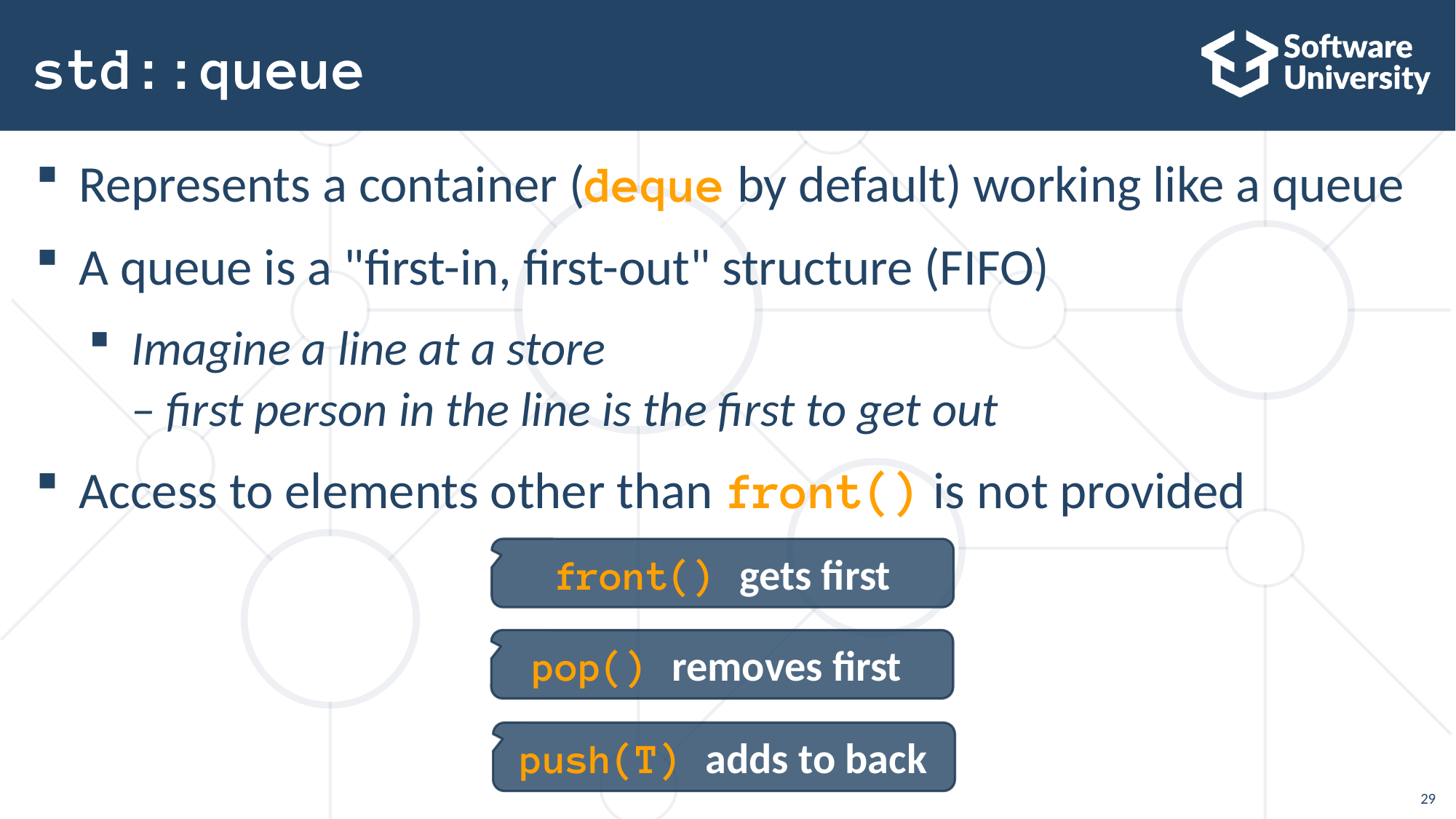

# std::queue
Represents a container (deque by default) working like a queue
A queue is a "first-in, first-out" structure (FIFO)
Imagine a line at a store
– first person in the line is the first to get out
Access to elements other than front() is not provided
front() gets first
pop() removes first
push(T) adds to back
29